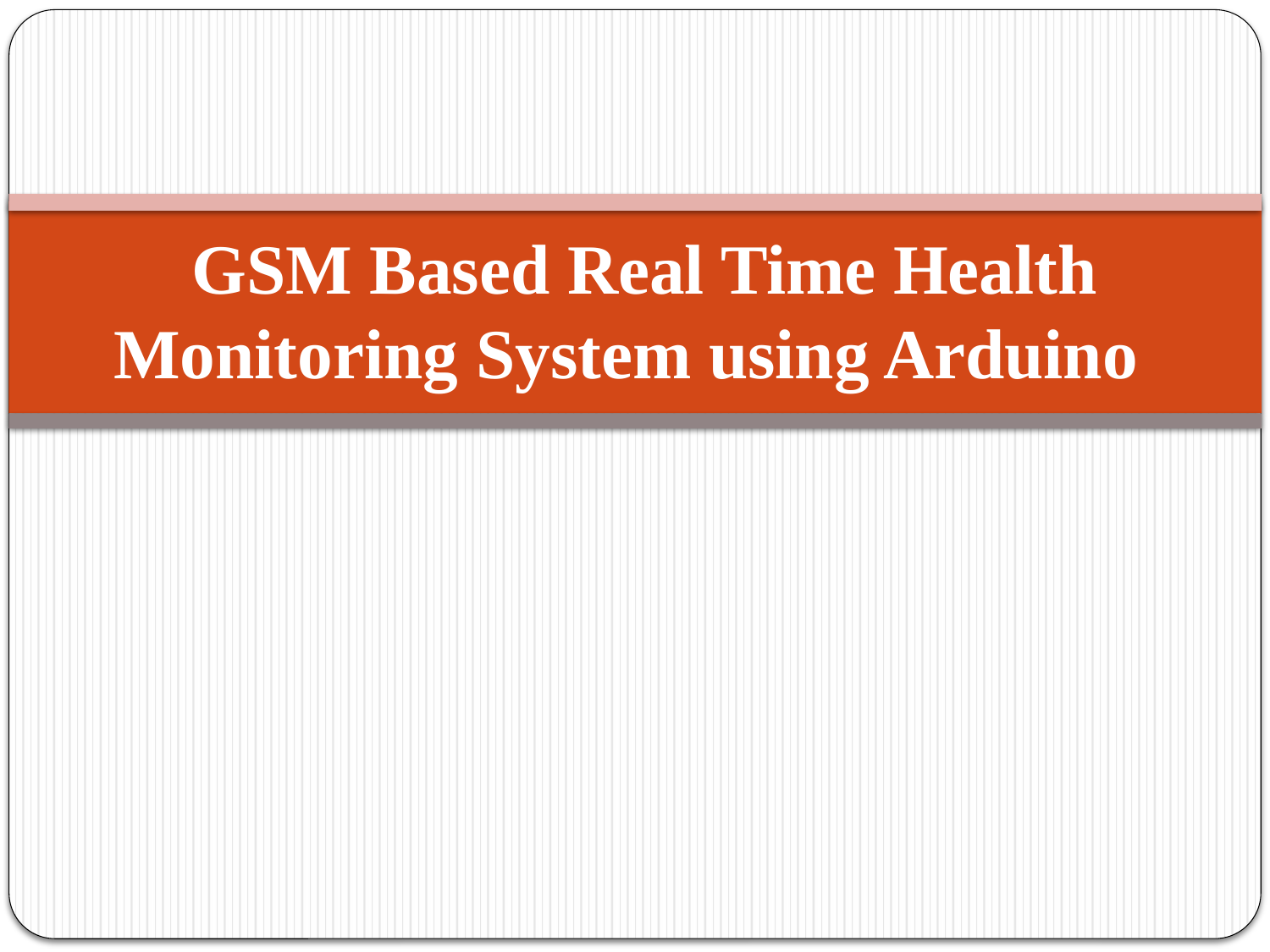

# GSM Based Real Time Health Monitoring System using Arduino